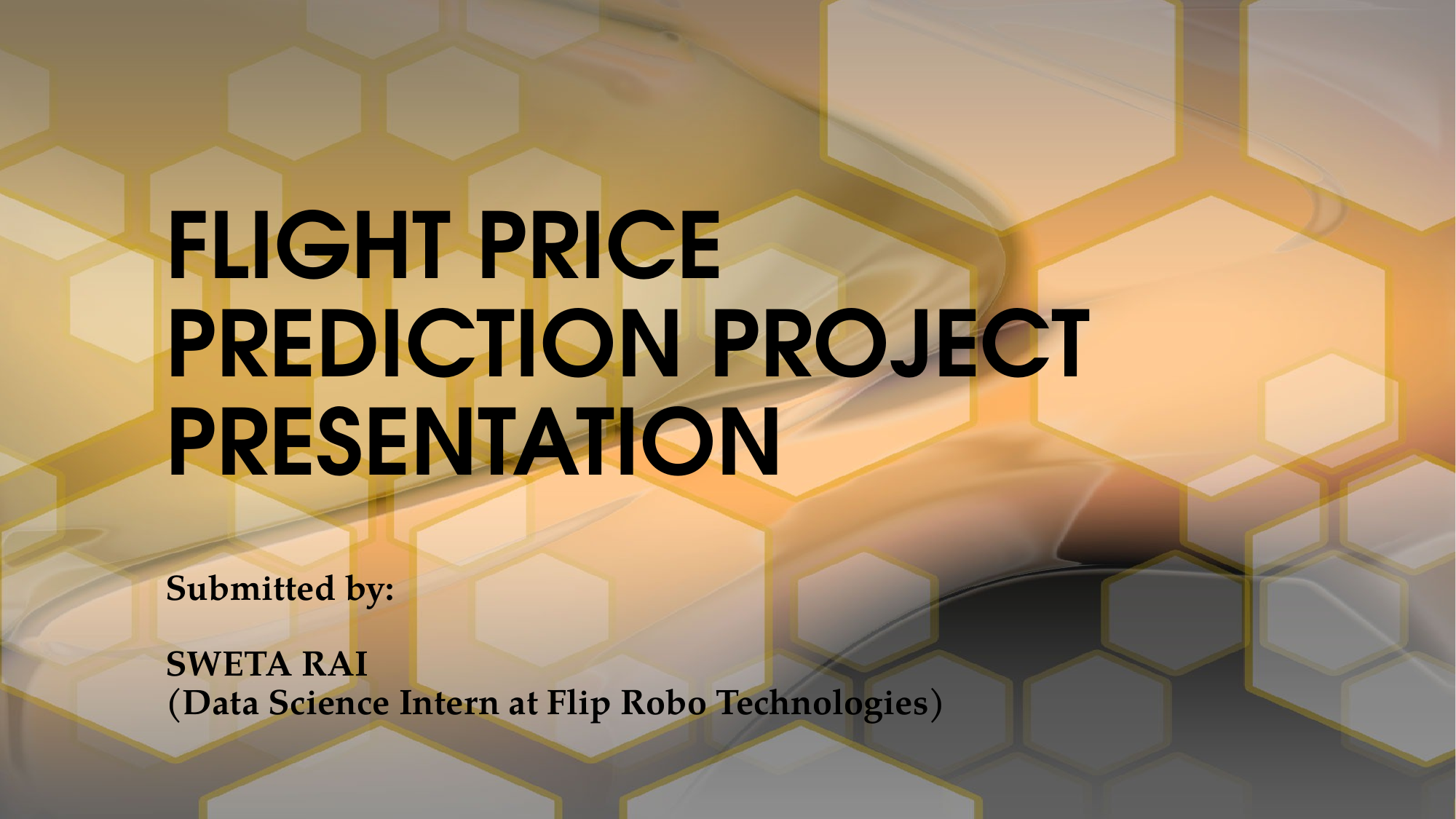

# FLIGHT PRICE PREDICTION PROJECT PRESENTATION
Submitted by:

SWETA RAI
(Data Science Intern at Flip Robo Technologies)